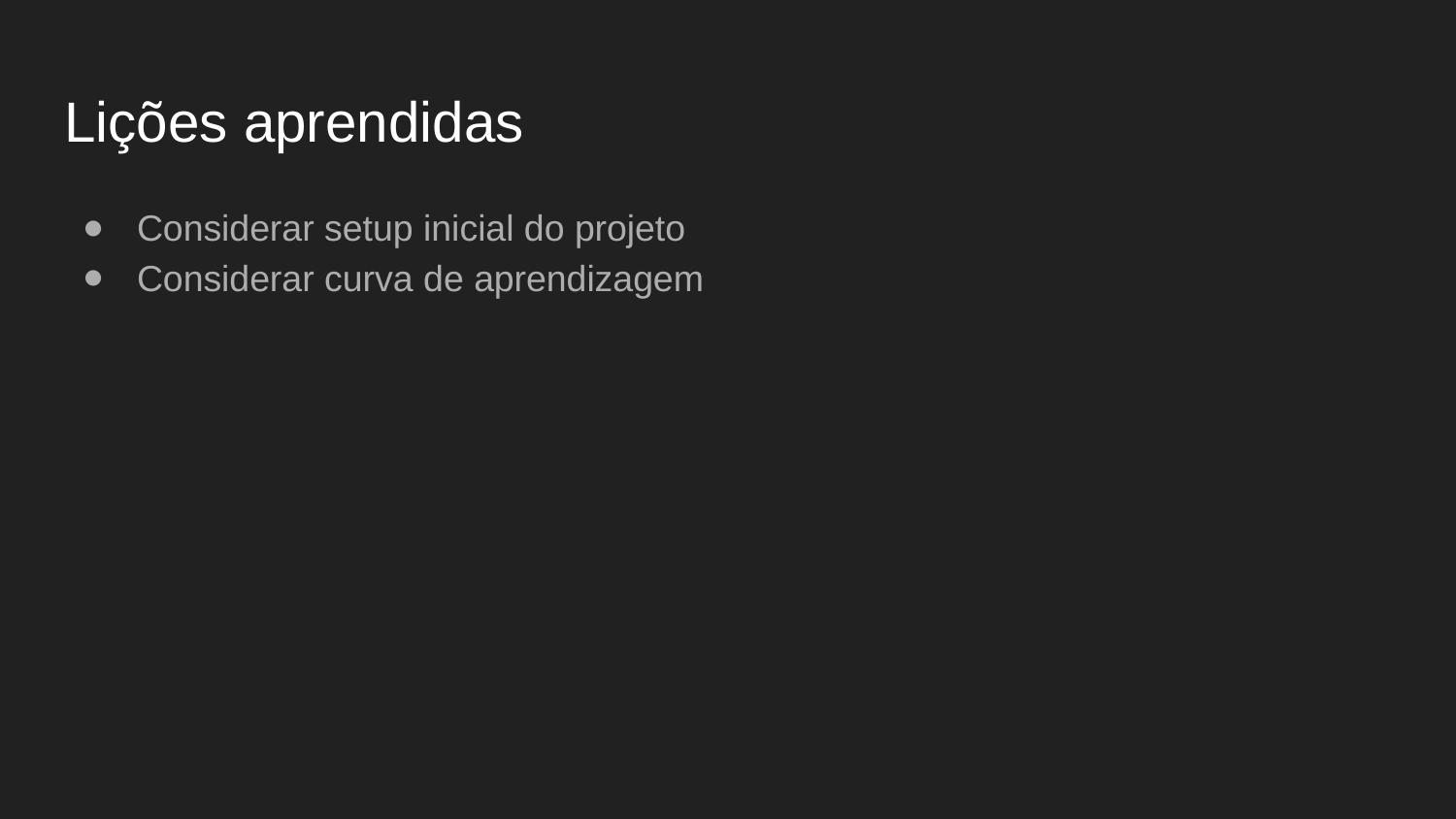

# Lições aprendidas
Considerar setup inicial do projeto
Considerar curva de aprendizagem